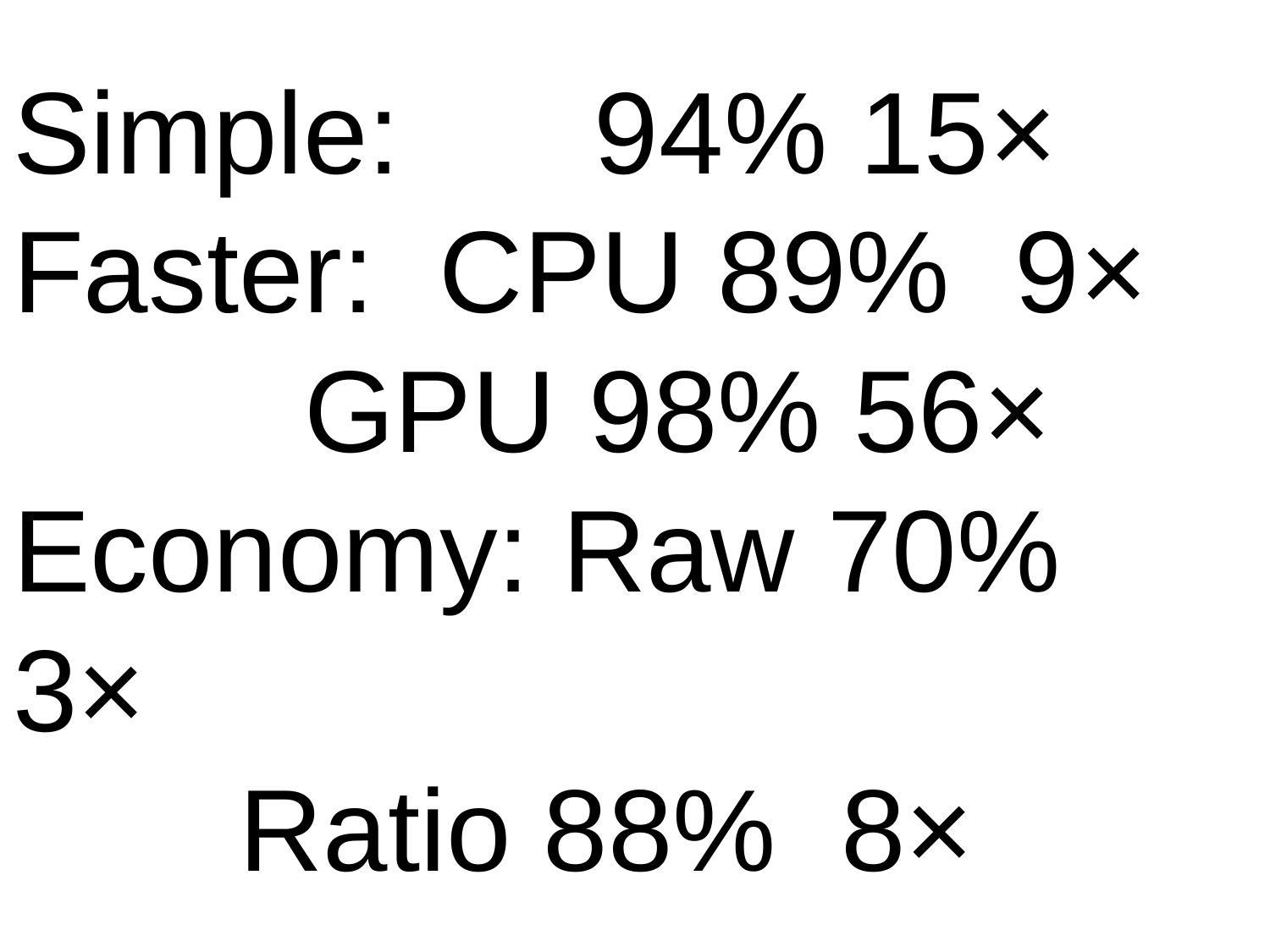

Simple:      94% 15×
Faster:  CPU 89%  9×
         GPU 98% 56×
Economy: Raw 70%  3×
       Ratio 88%  8×